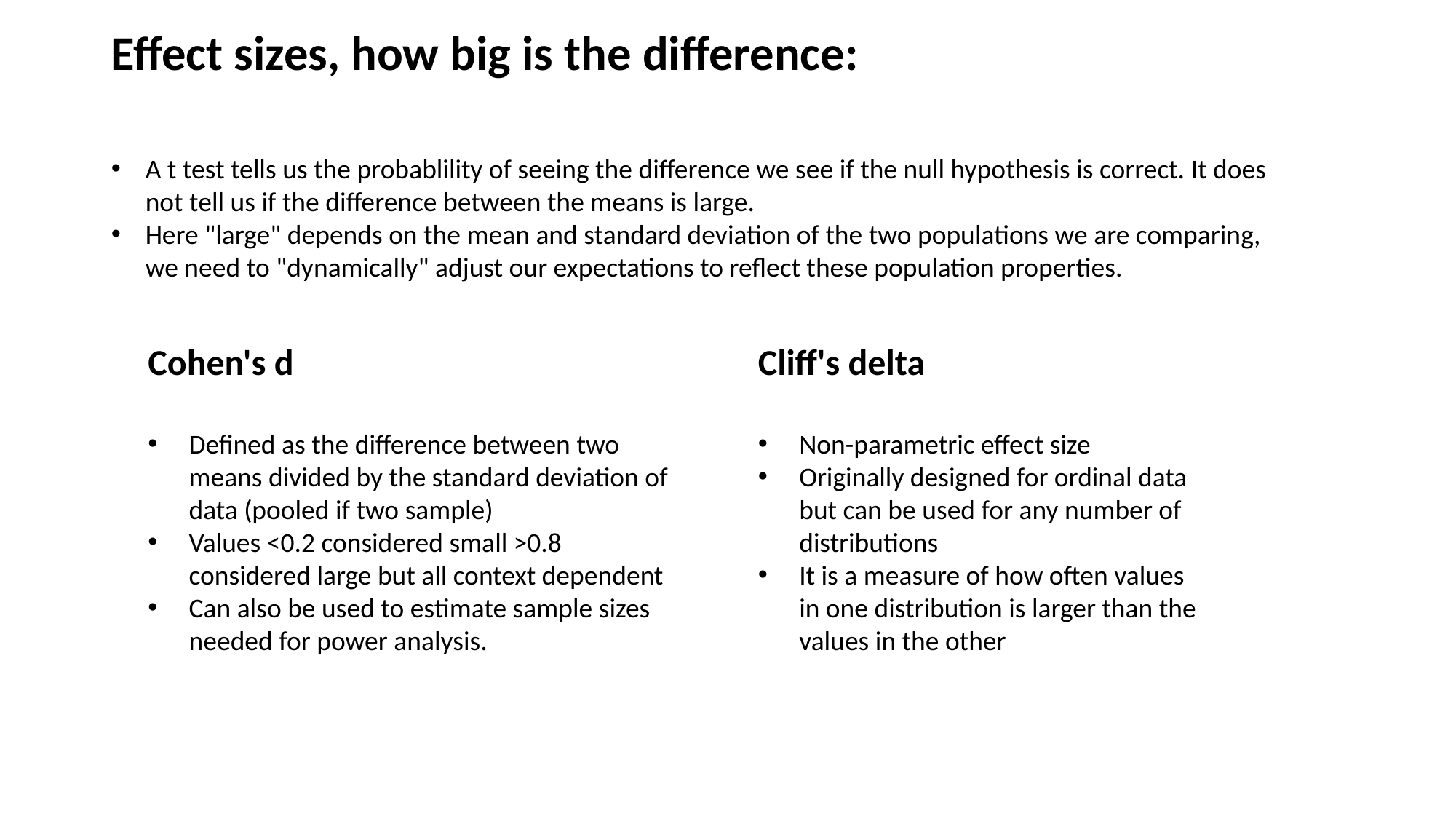

# Effect sizes, how big is the difference:
A t test tells us the probablility of seeing the difference we see if the null hypothesis is correct. It does not tell us if the difference between the means is large.
Here "large" depends on the mean and standard deviation of the two populations we are comparing, we need to "dynamically" adjust our expectations to reflect these population properties.
Cliff's delta

Non-parametric effect size
Originally designed for ordinal data but can be used for any number of distributions
It is a measure of how often values in one distribution is larger than the values in the other
Cohen's d

Defined as the difference between two means divided by the standard deviation of data (pooled if two sample)
Values <0.2 considered small >0.8 considered large but all context dependent
Can also be used to estimate sample sizes needed for power analysis.